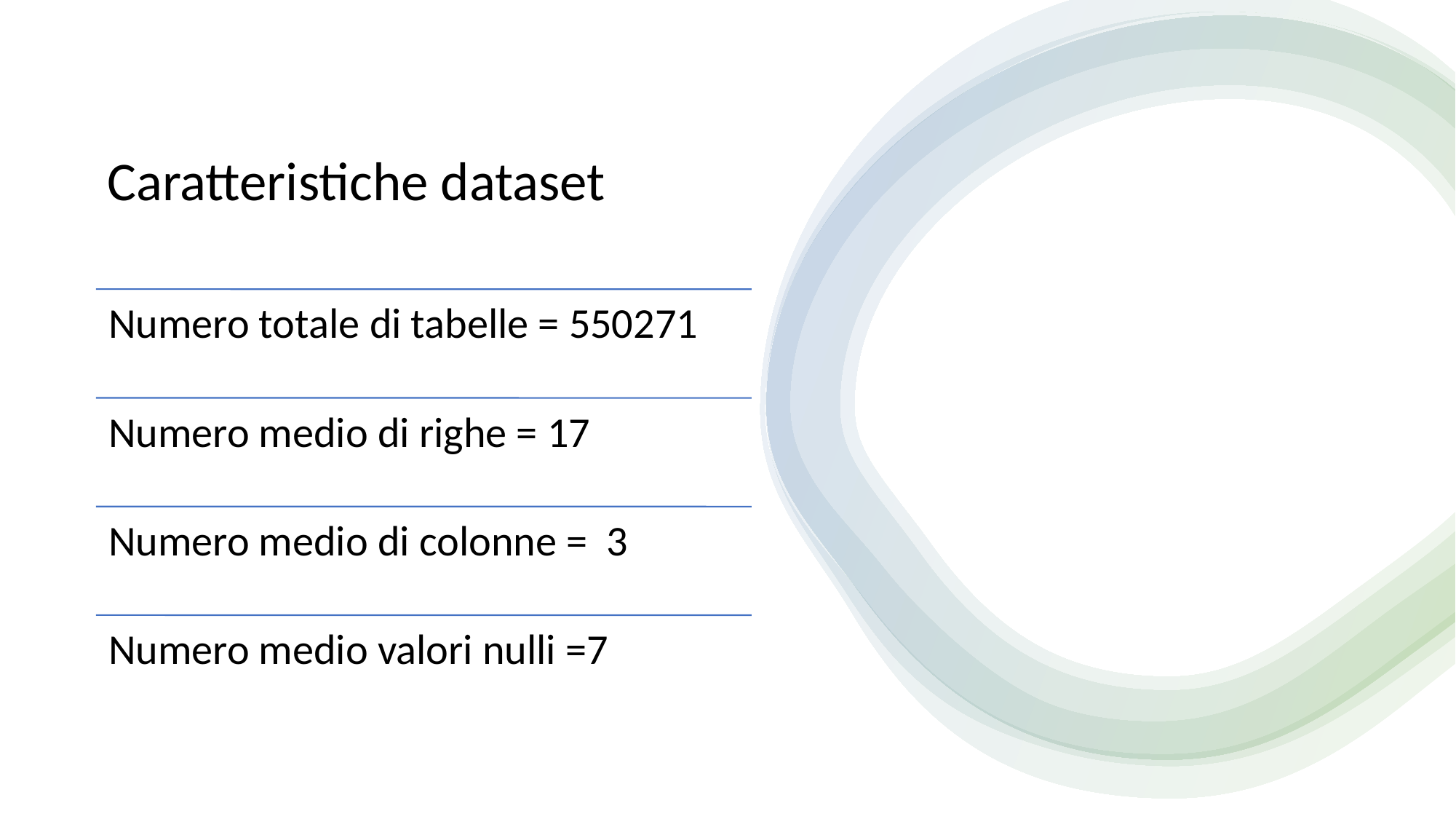

# Caratteristiche dataset
Numero totale di tabelle = 550271
Numero medio di righe = 17
Numero medio di colonne =  3
Numero medio valori nulli =7